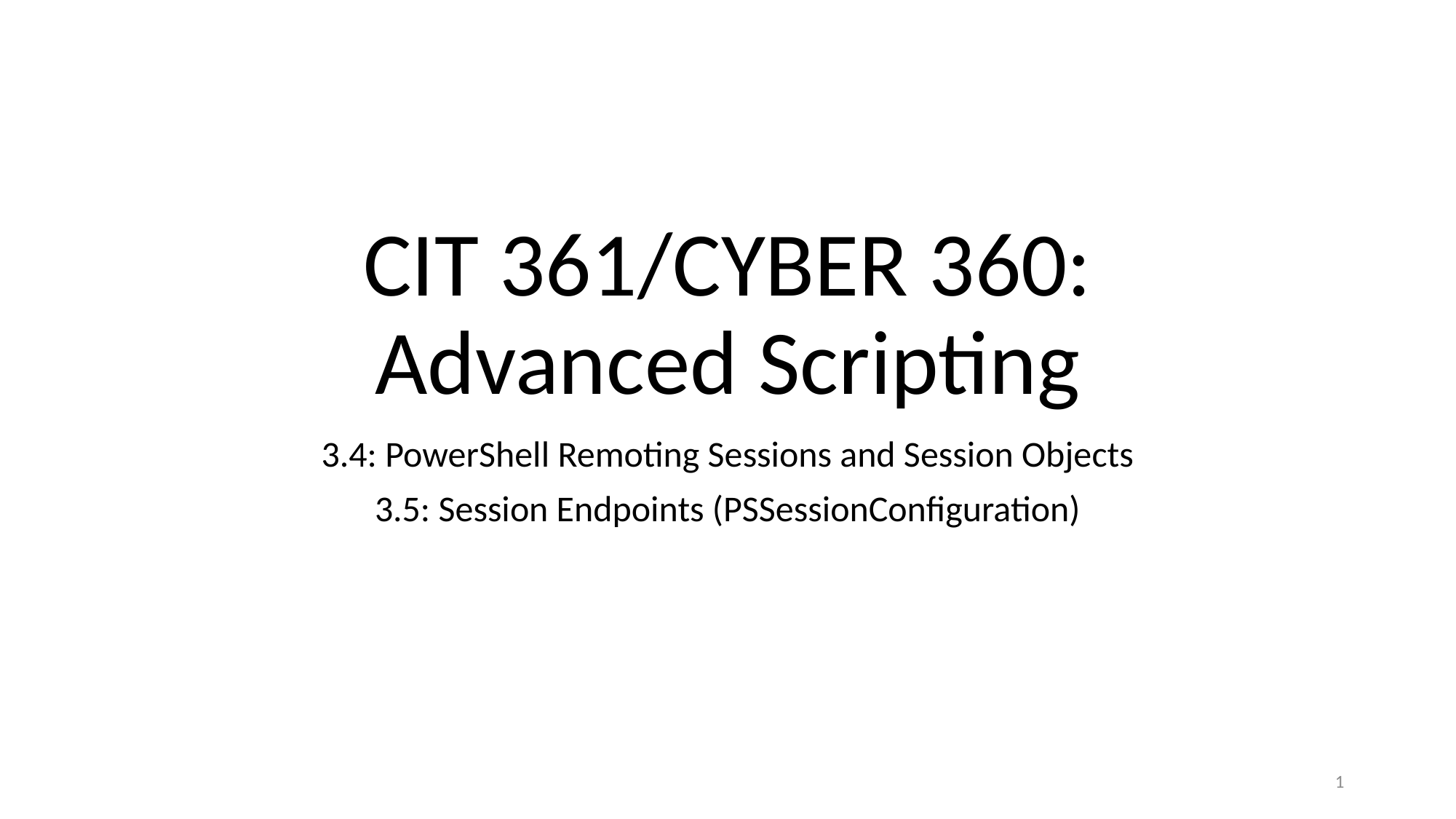

# CIT 361/CYBER 360: Advanced Scripting
3.4: PowerShell Remoting Sessions and Session Objects
3.5: Session Endpoints (PSSessionConfiguration)
1